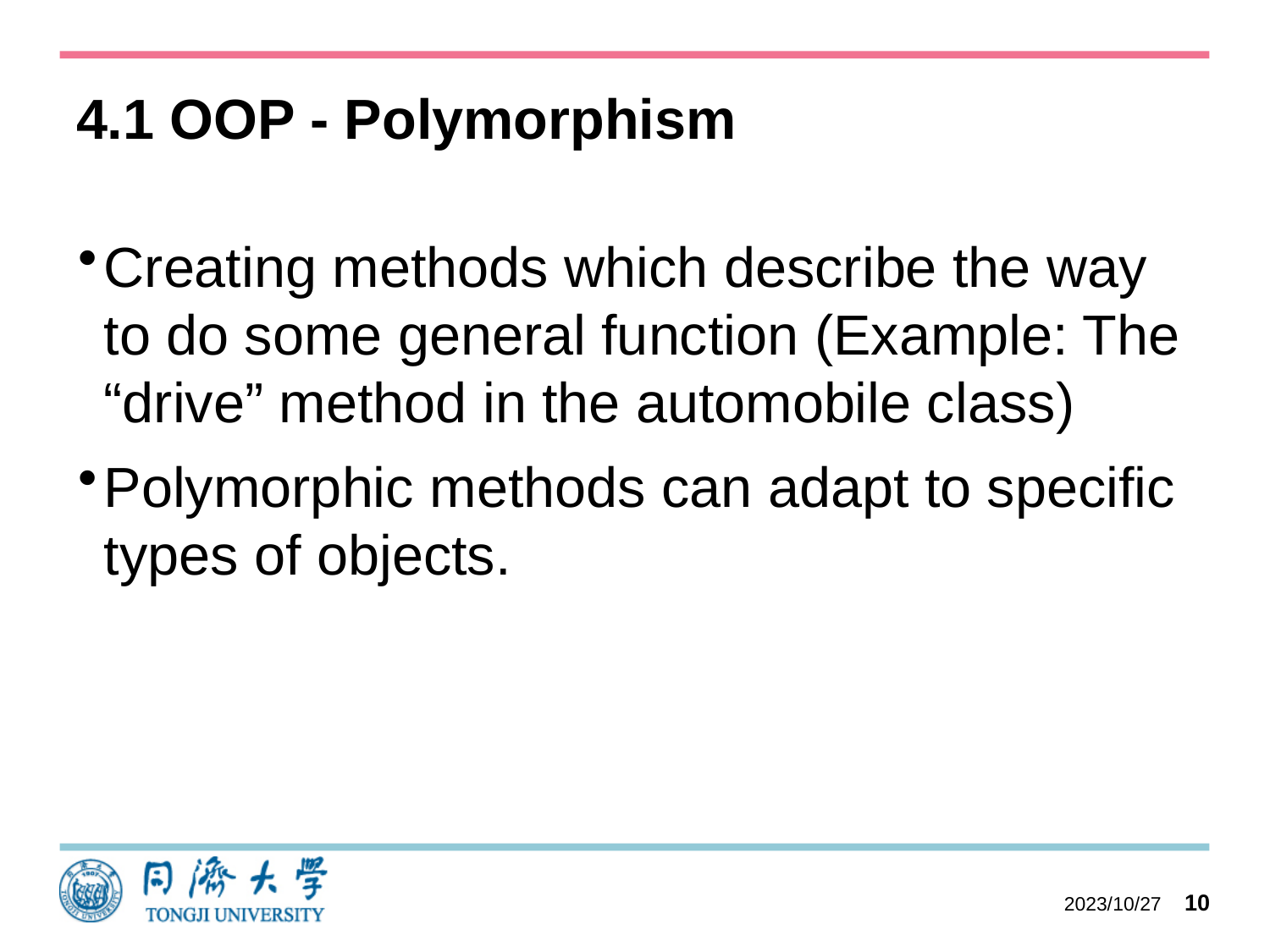

# 4.1 OOP - Polymorphism
Creating methods which describe the way to do some general function (Example: The “drive” method in the automobile class)
Polymorphic methods can adapt to specific types of objects.
2023/10/27
10